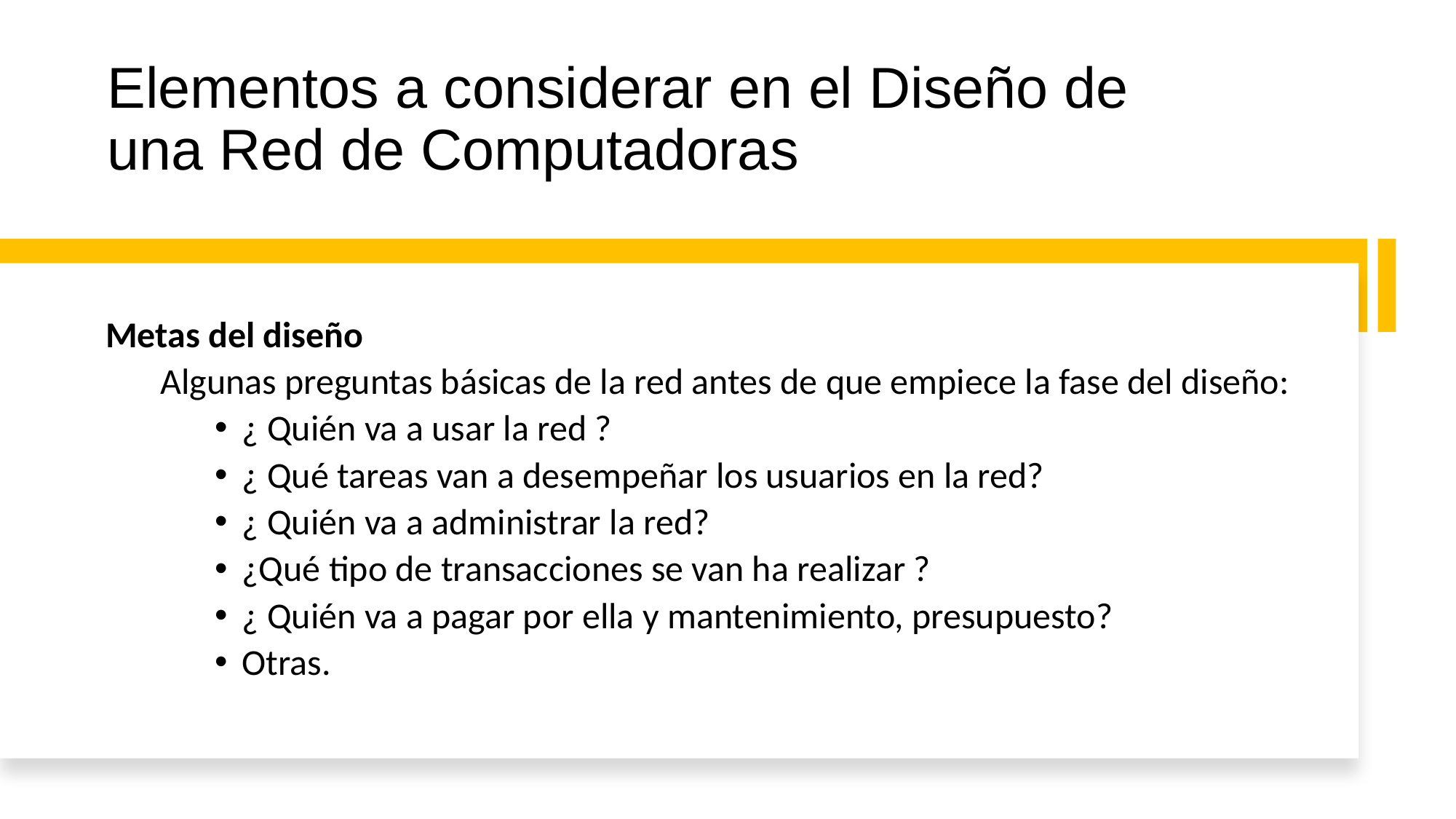

# Elementos a considerar en el Diseño de una Red de Computadoras

Metas del diseño
Algunas preguntas básicas de la red antes de que empiece la fase del diseño:
¿ Quién va a usar la red ?
¿ Qué tareas van a desempeñar los usuarios en la red?
¿ Quién va a administrar la red?
¿Qué tipo de transacciones se van ha realizar ?
¿ Quién va a pagar por ella y mantenimiento, presupuesto?
Otras.